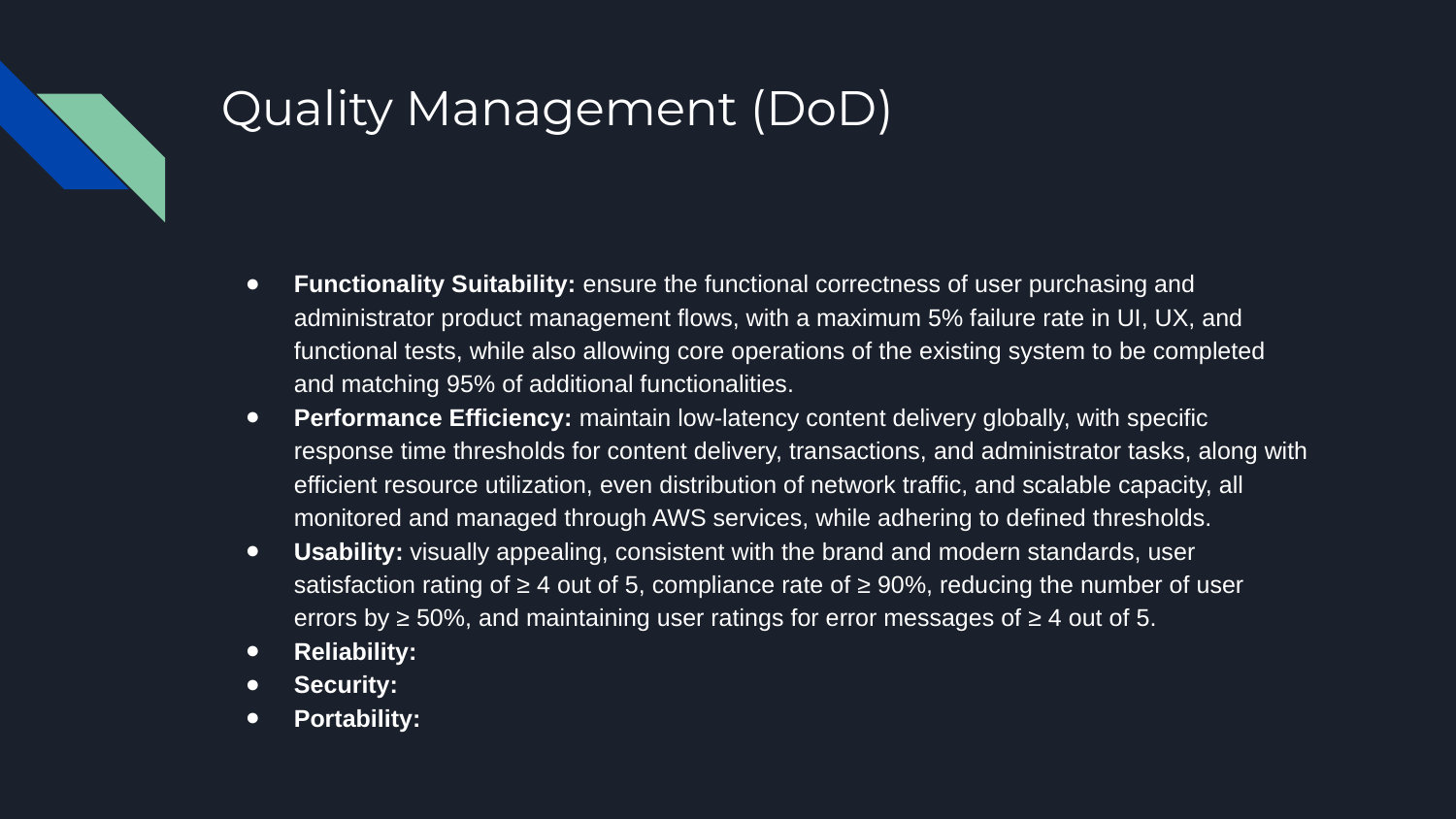

# Quality Management (DoD)
Functionality Suitability: ensure the functional correctness of user purchasing and administrator product management flows, with a maximum 5% failure rate in UI, UX, and functional tests, while also allowing core operations of the existing system to be completed and matching 95% of additional functionalities.
Performance Efficiency: maintain low-latency content delivery globally, with specific response time thresholds for content delivery, transactions, and administrator tasks, along with efficient resource utilization, even distribution of network traffic, and scalable capacity, all monitored and managed through AWS services, while adhering to defined thresholds.
Usability: visually appealing, consistent with the brand and modern standards, user satisfaction rating of ≥ 4 out of 5, compliance rate of ≥ 90%, reducing the number of user errors by ≥ 50%, and maintaining user ratings for error messages of ≥ 4 out of 5.
Reliability:
Security:
Portability: